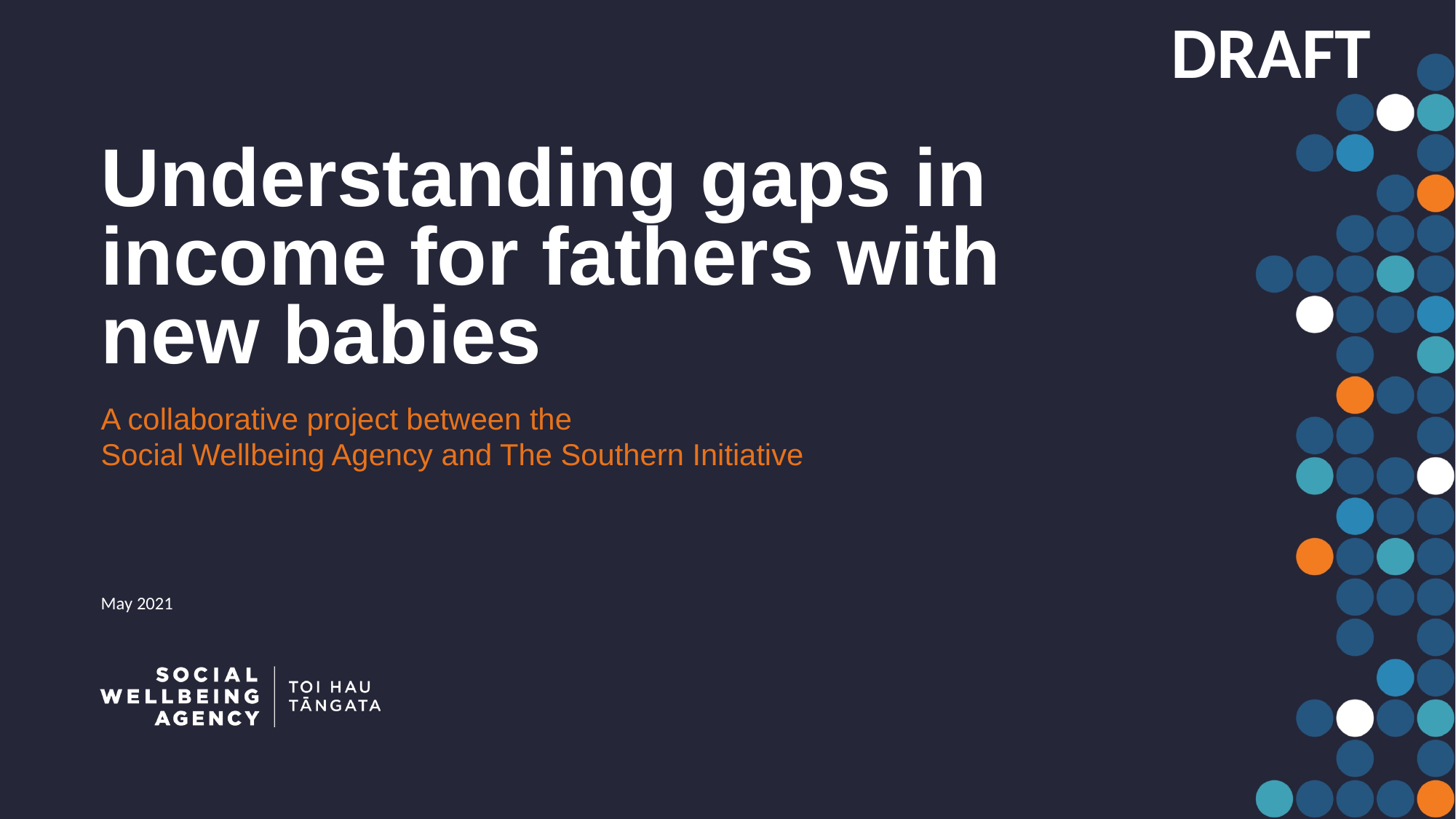

DRAFT
Understanding gaps in income for fathers with new babies
A collaborative project between the
Social Wellbeing Agency and The Southern Initiative
May 2021